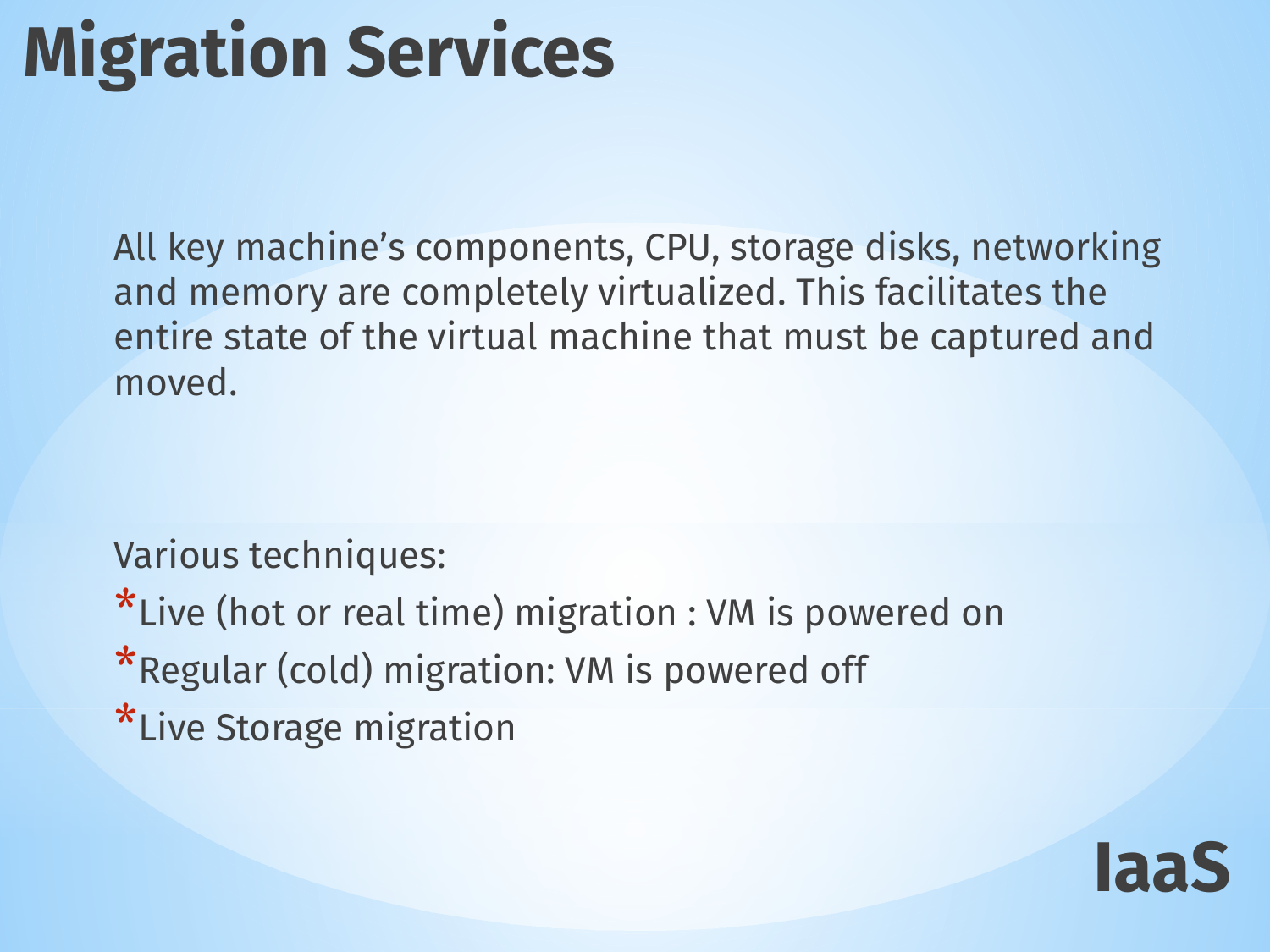

Migration Services

All key machine’s components, CPU, storage disks, networking and memory are completely virtualized. This facilitates the entire state of the virtual machine that must be captured and moved.

Various techniques:
Live (hot or real time) migration : VM is powered on
Regular (cold) migration: VM is powered off
Live Storage migration

IaaS